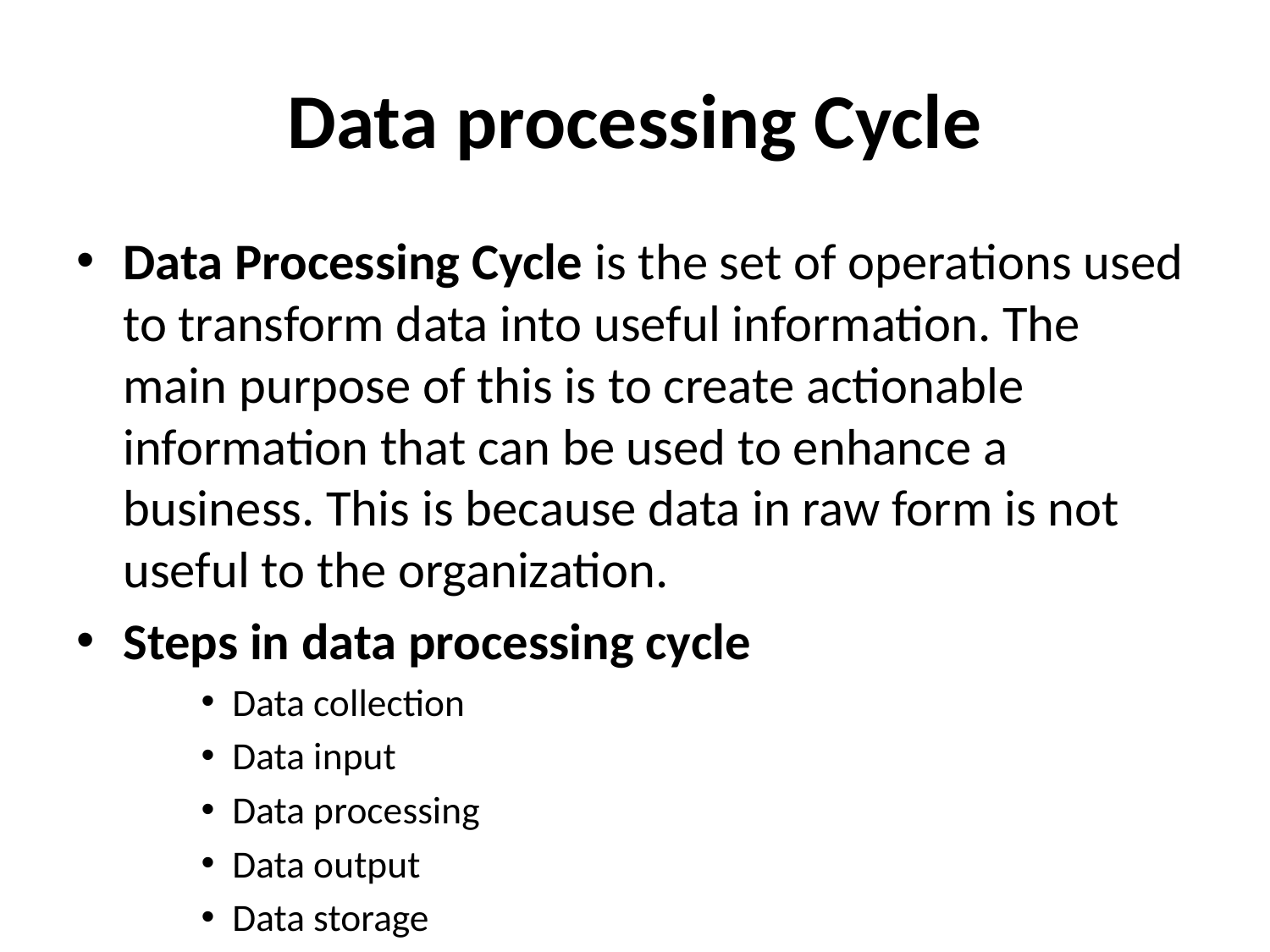

# Data processing Cycle
Data Processing Cycle is the set of operations used to transform data into useful information. The main purpose of this is to create actionable information that can be used to enhance a business. This is because data in raw form is not useful to the organization.
Steps in data processing cycle
Data collection
Data input
Data processing
Data output
Data storage